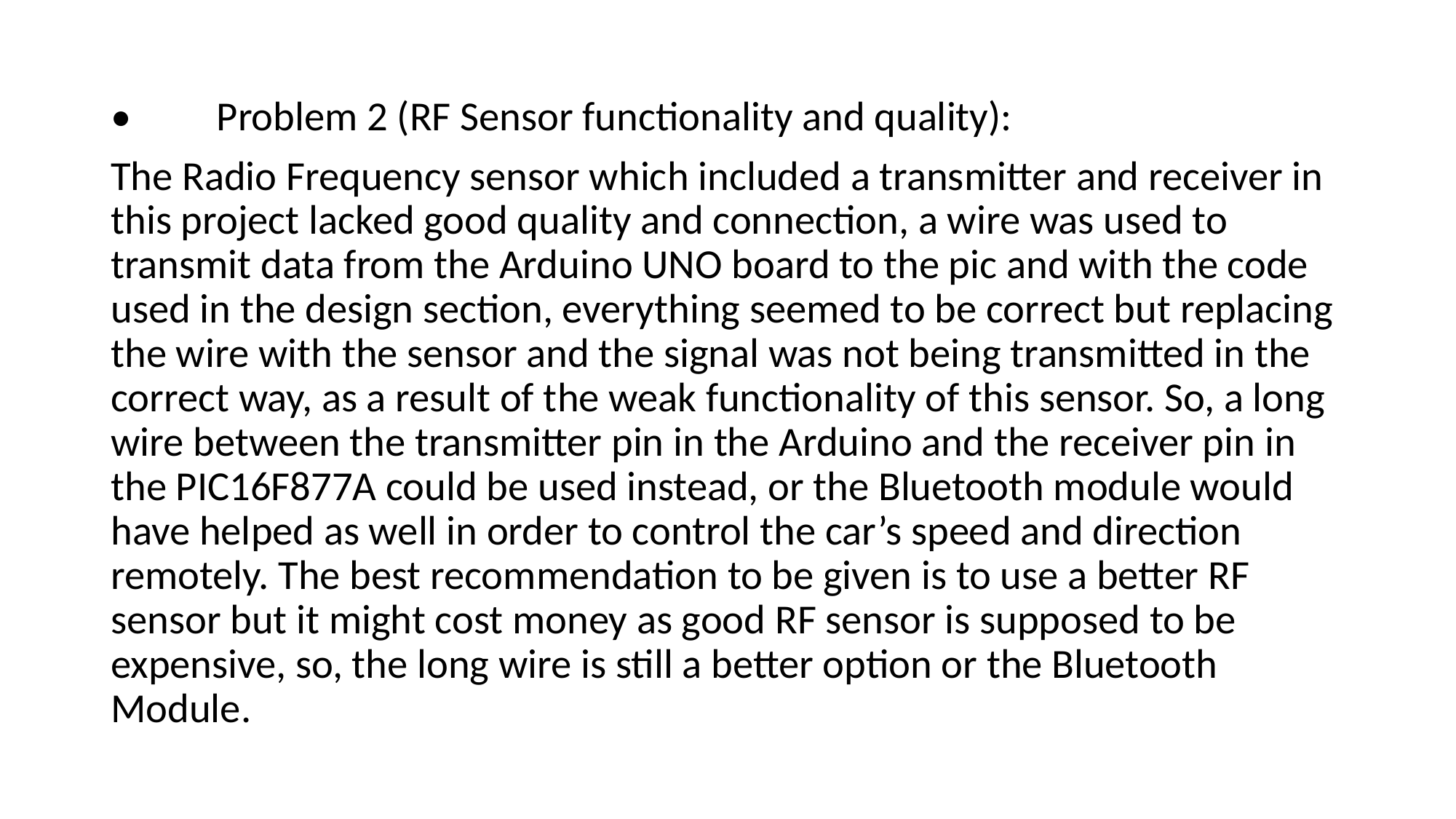

•	Problem 2 (RF Sensor functionality and quality):
The Radio Frequency sensor which included a transmitter and receiver in this project lacked good quality and connection, a wire was used to transmit data from the Arduino UNO board to the pic and with the code used in the design section, everything seemed to be correct but replacing the wire with the sensor and the signal was not being transmitted in the correct way, as a result of the weak functionality of this sensor. So, a long wire between the transmitter pin in the Arduino and the receiver pin in the PIC16F877A could be used instead, or the Bluetooth module would have helped as well in order to control the car’s speed and direction remotely. The best recommendation to be given is to use a better RF sensor but it might cost money as good RF sensor is supposed to be expensive, so, the long wire is still a better option or the Bluetooth Module.